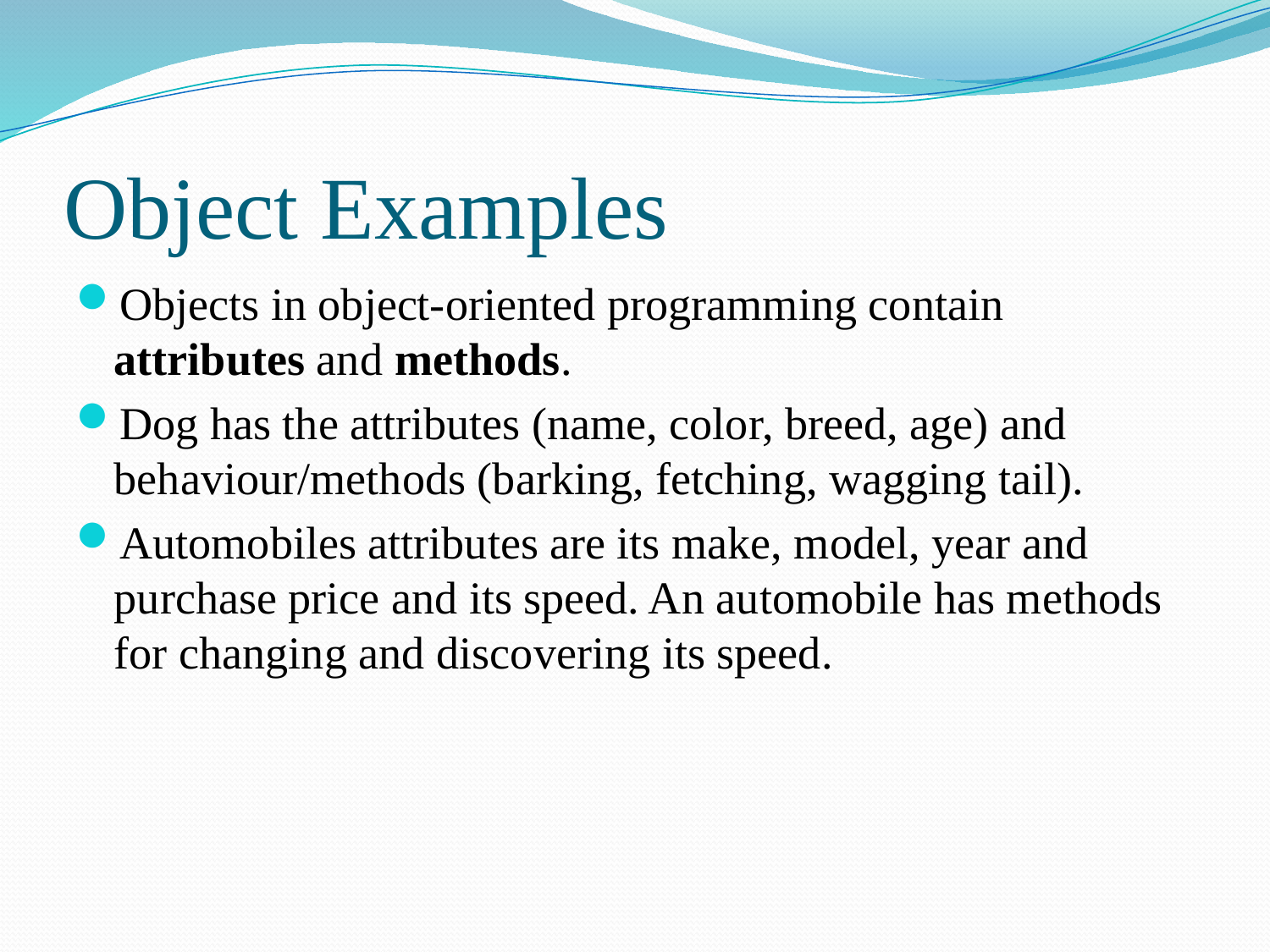

# Object Examples
Objects in object-oriented programming contain attributes and methods.
Dog has the attributes (name, color, breed, age) and behaviour/methods (barking, fetching, wagging tail).
Automobiles attributes are its make, model, year and purchase price and its speed. An automobile has methods for changing and discovering its speed.